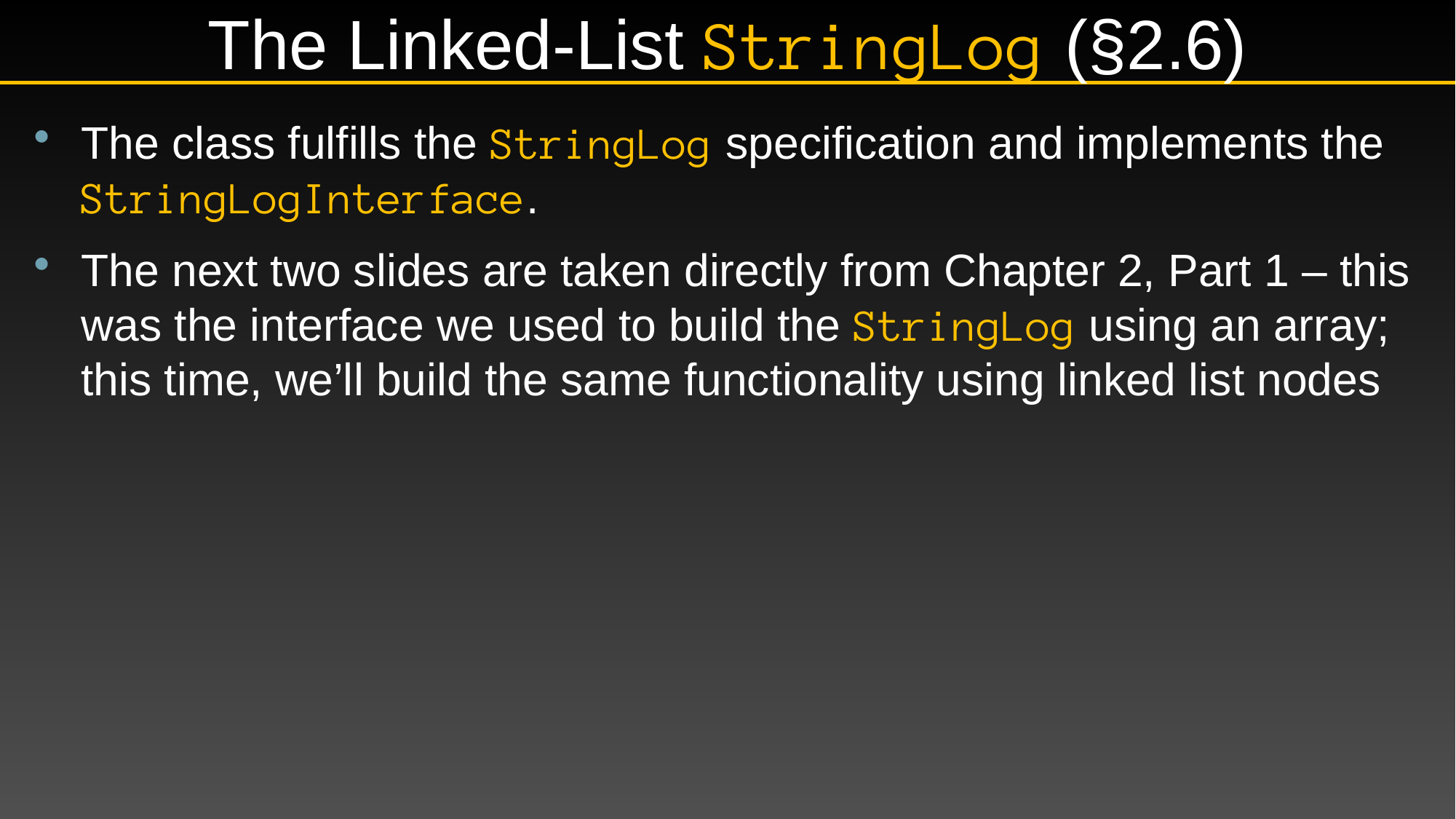

# The Linked-List StringLog (§2.6)
The class fulfills the StringLog specification and implements the StringLogInterface.
The next two slides are taken directly from Chapter 2, Part 1 – this was the interface we used to build the StringLog using an array;
this time, we’ll build the same functionality using linked list nodes